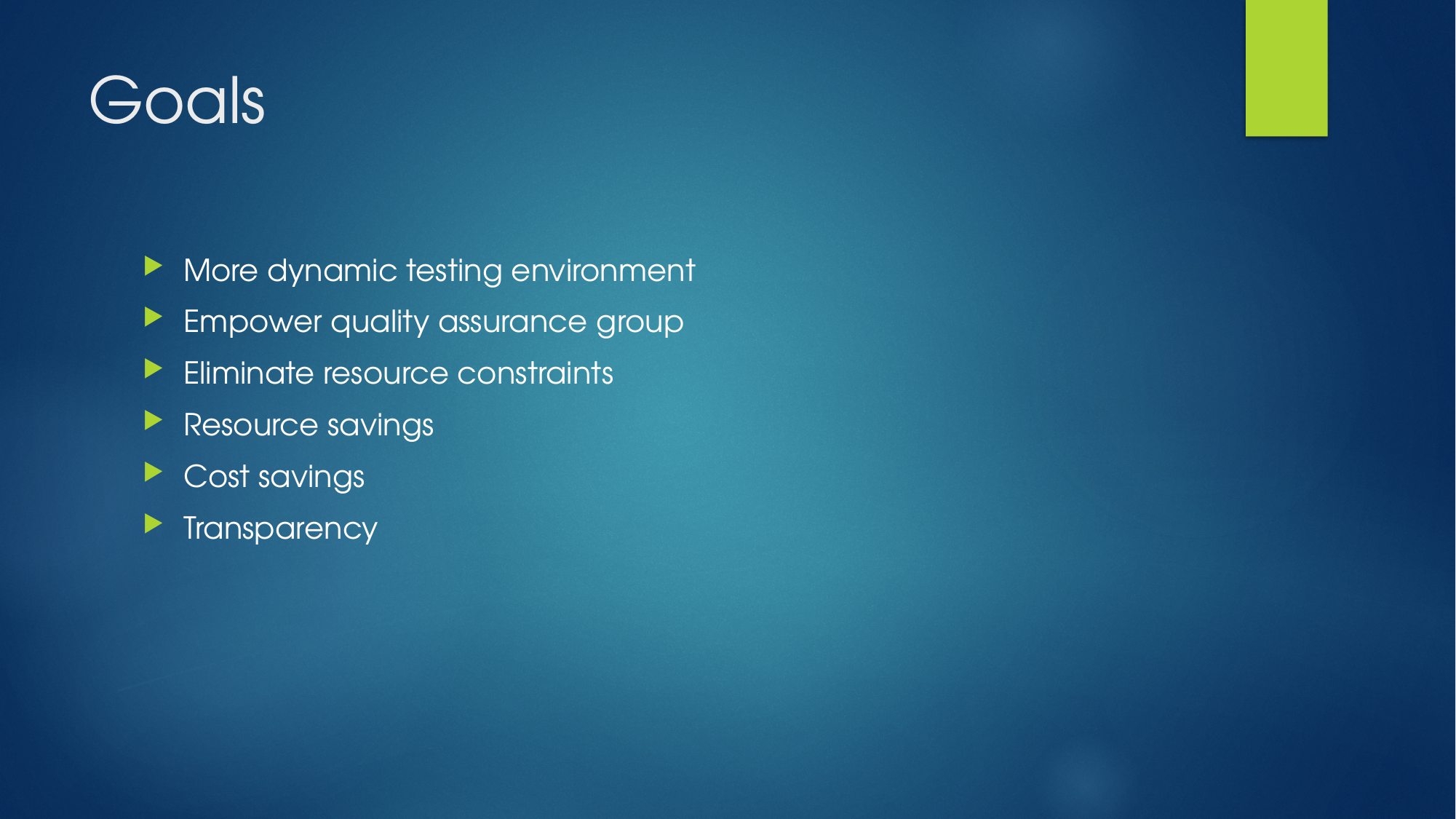

# Goals
More dynamic testing environment
Empower quality assurance group
Eliminate resource constraints
Resource savings
Cost savings
Transparency